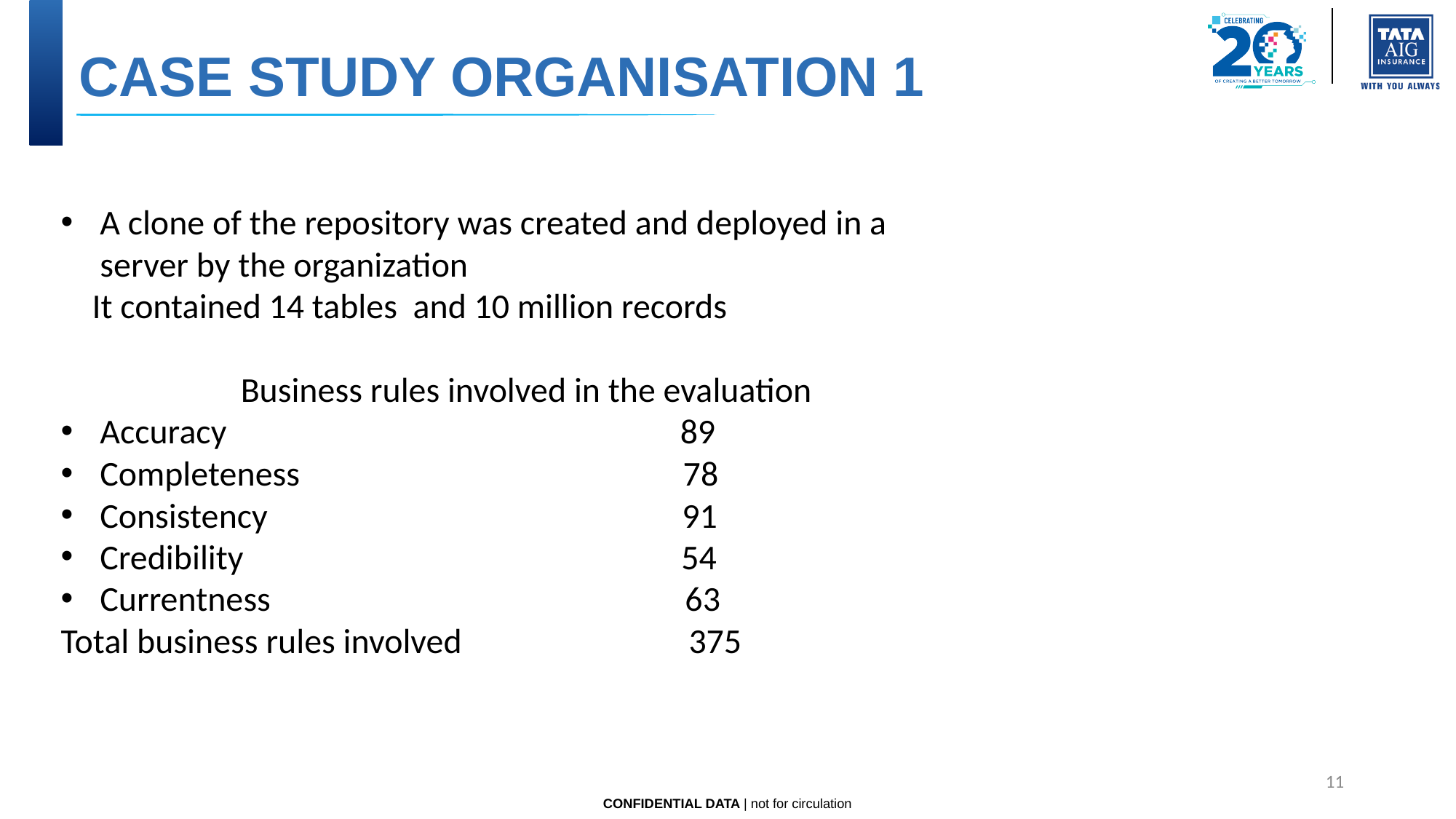

# CASE STUDY ORGANISATION 1

A clone of the repository was created and deployed in a server by the organization
    It contained 14 tables  and 10 million records

                       Business rules involved in the evaluation
Accuracy                                                          89
Completeness                                                 78
Consistency                                                     91
Credibility                                                        54
Currentness                                                     63
Total business rules involved                             375

11